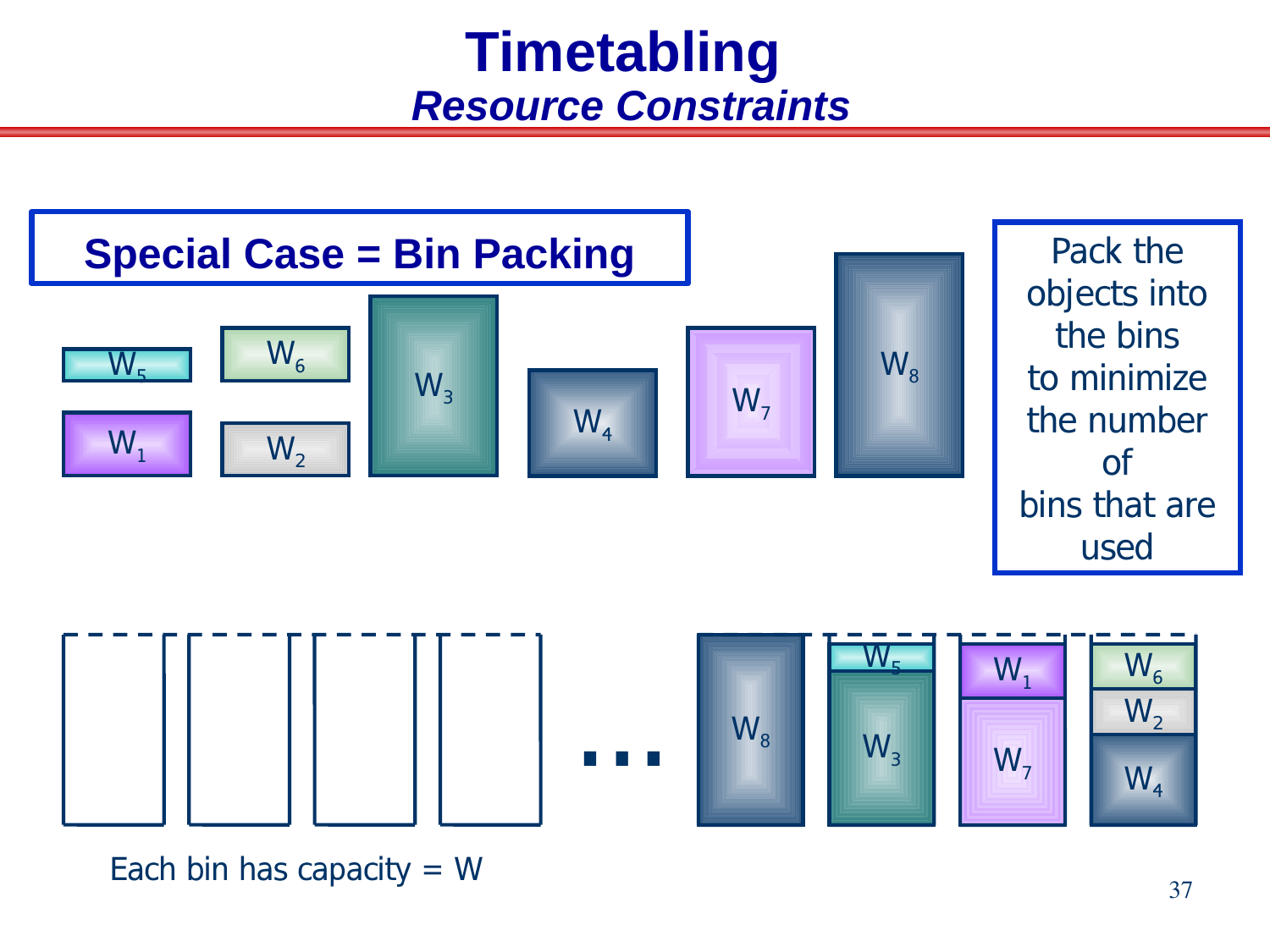

Timetabling
Resource Constraints
# Special Case = Bin Packing
Pack the objects into the bins
to minimize the number of
bins that are used
W8
W3
W6
W7
W5
W4
W1
W2

…
Each bin has capacity = W

W8

W5
W1
W6
W3
W2
W7
W4
37